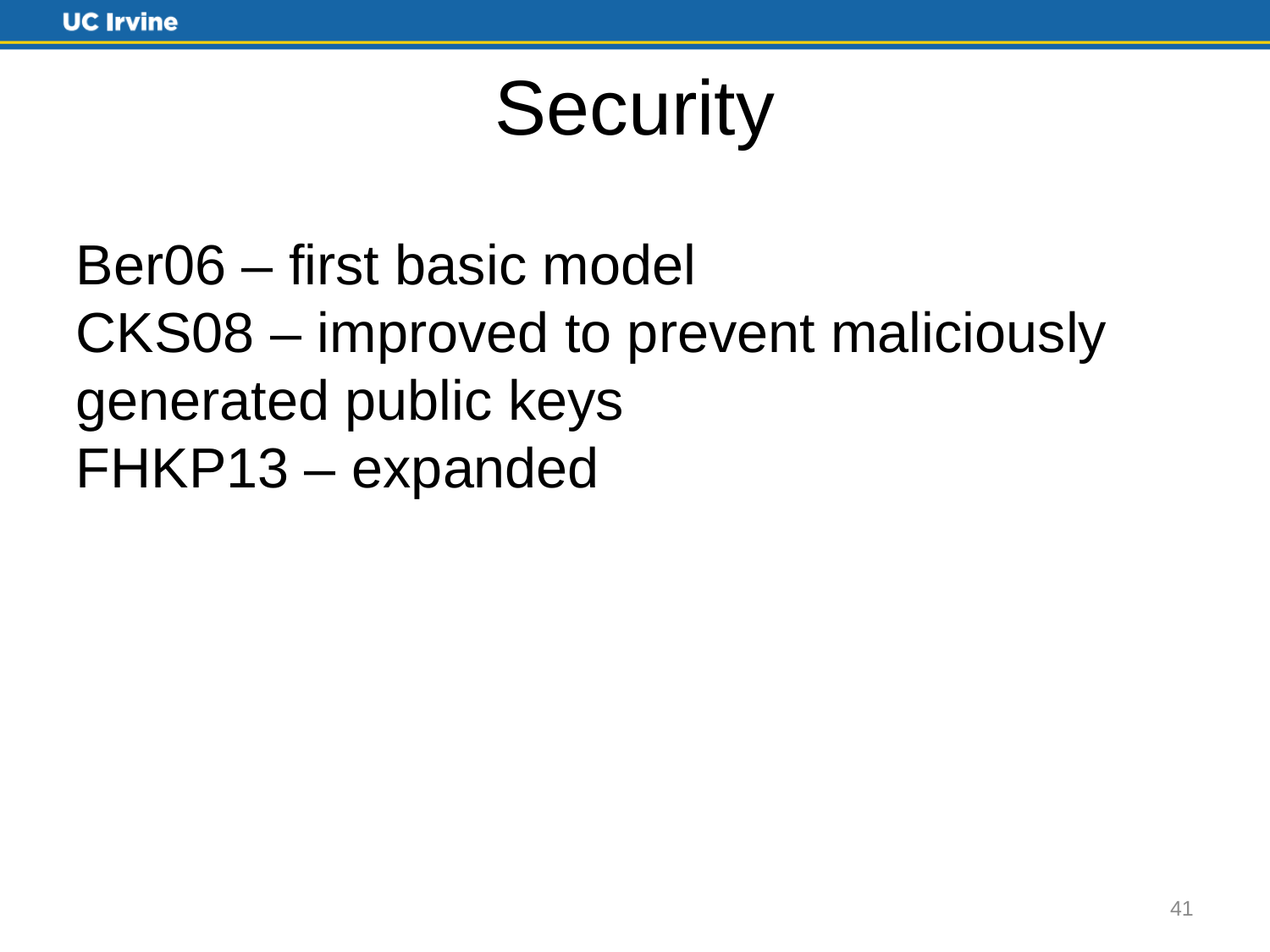

# Security
Ber06 – first basic model
CKS08 – improved to prevent maliciously generated public keys
FHKP13 – expanded

41